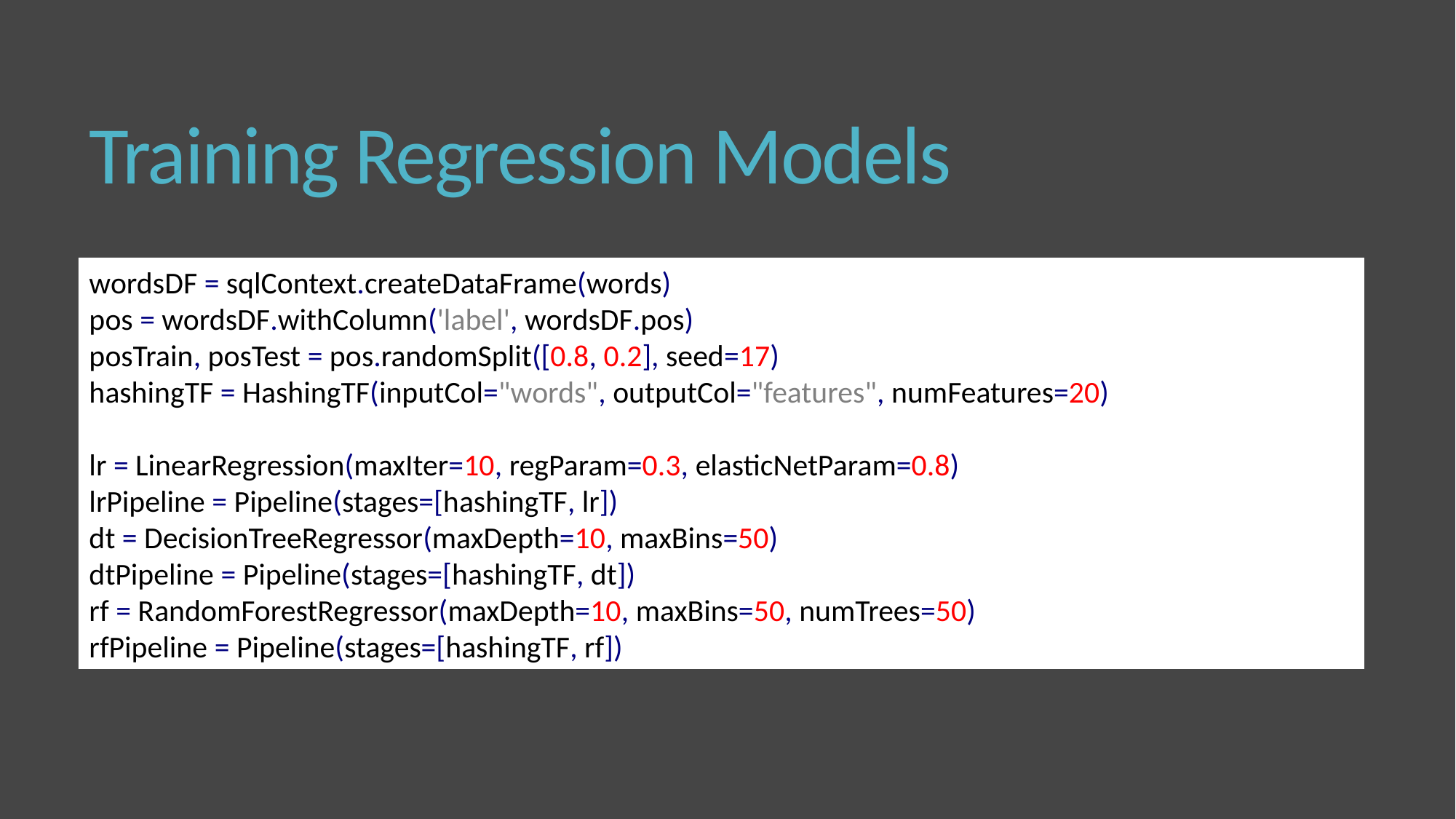

# Training Regression Models
wordsDF = sqlContext.createDataFrame(words)
pos = wordsDF.withColumn('label', wordsDF.pos)
posTrain, posTest = pos.randomSplit([0.8, 0.2], seed=17)
hashingTF = HashingTF(inputCol="words", outputCol="features", numFeatures=20)

lr = LinearRegression(maxIter=10, regParam=0.3, elasticNetParam=0.8)
lrPipeline = Pipeline(stages=[hashingTF, lr])
dt = DecisionTreeRegressor(maxDepth=10, maxBins=50)
dtPipeline = Pipeline(stages=[hashingTF, dt])
rf = RandomForestRegressor(maxDepth=10, maxBins=50, numTrees=50)
rfPipeline = Pipeline(stages=[hashingTF, rf])